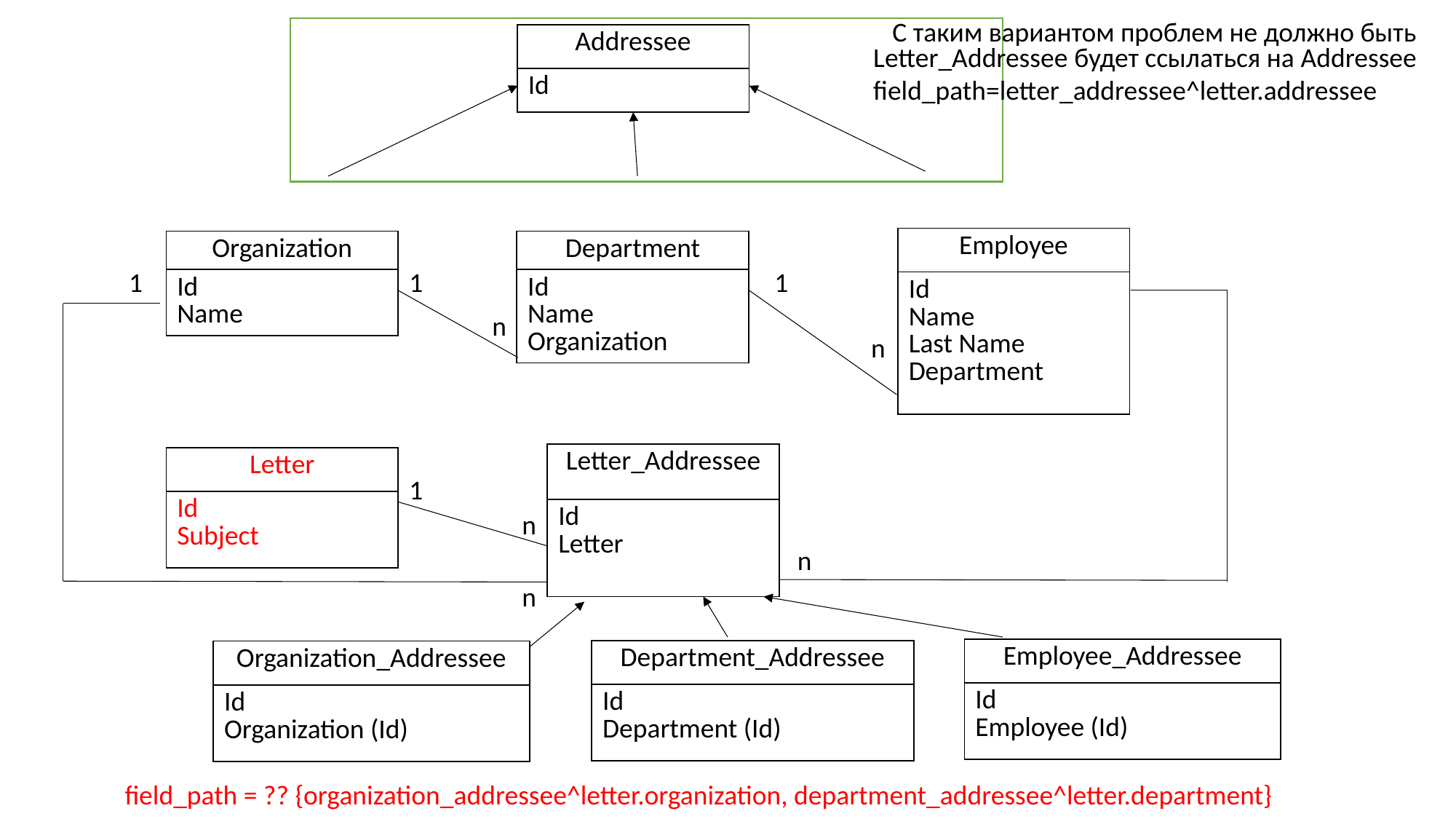

С таким вариантом проблем не должно быть

| Addressee |
| --- |
| Id |

Letter_Addressee будет ссылаться на Addressee
field_path=letter_addressee^letter.addressee
| Employee |
| --- |
| Id Name Last Name Department |
| Organization |
| --- |
| Id Name |
| Department |
| --- |
| Id Name Organization |
1
1
1
n
n
| Letter\_Addressee |
| --- |
| Id Letter |
| Letter |
| --- |
| Id Subject |
1
n
n
n
| Employee\_Addressee |
| --- |
| Id Employee (Id) |
| Department\_Addressee |
| --- |
| Id Department (Id) |
| Organization\_Addressee |
| --- |
| Id Organization (Id) |
field_path = ?? {organization_addressee^letter.organization, department_addressee^letter.department}